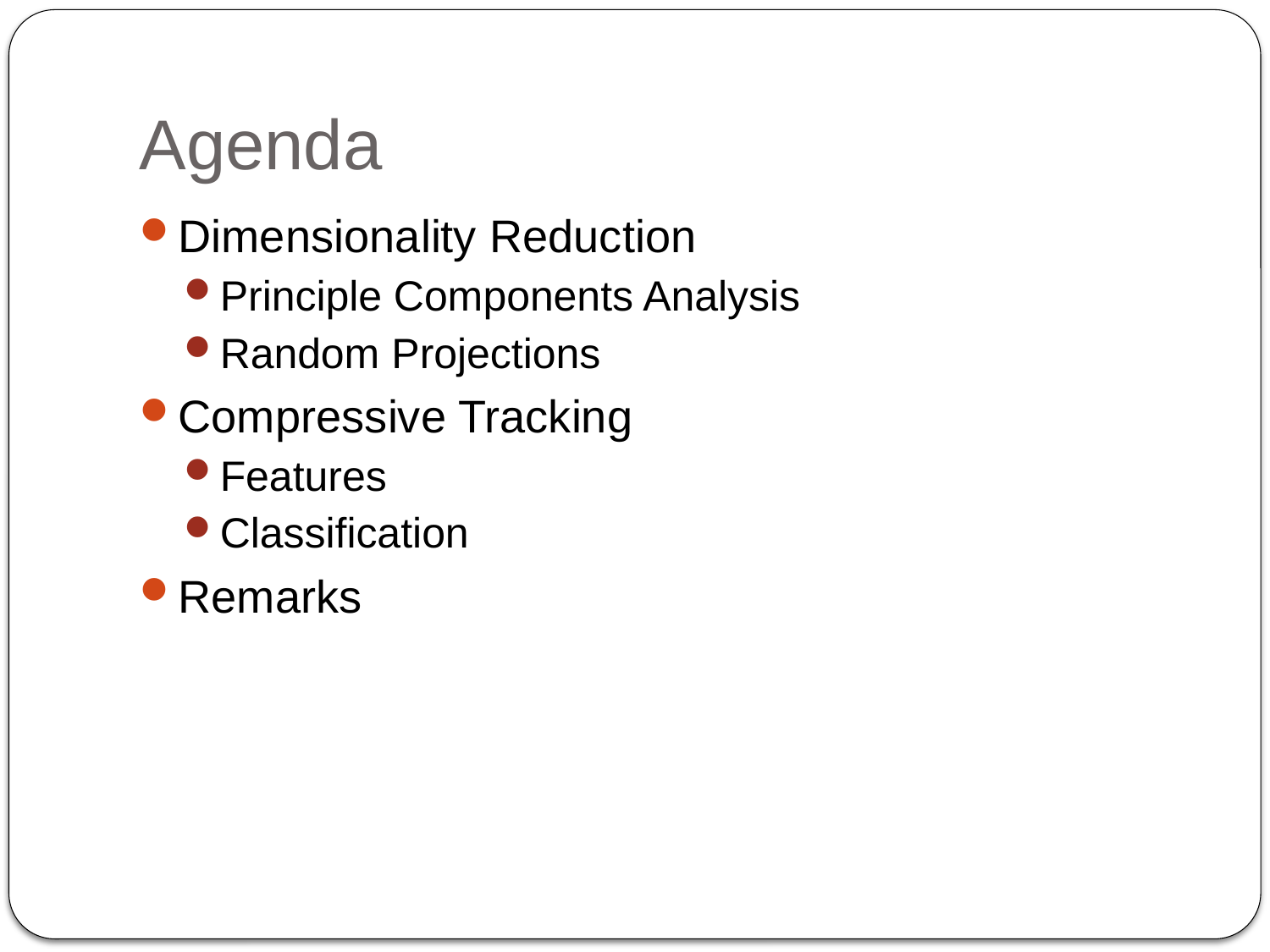

# Agenda
Dimensionality Reduction
Principle Components Analysis
Random Projections
Compressive Tracking
Features
Classification
Remarks